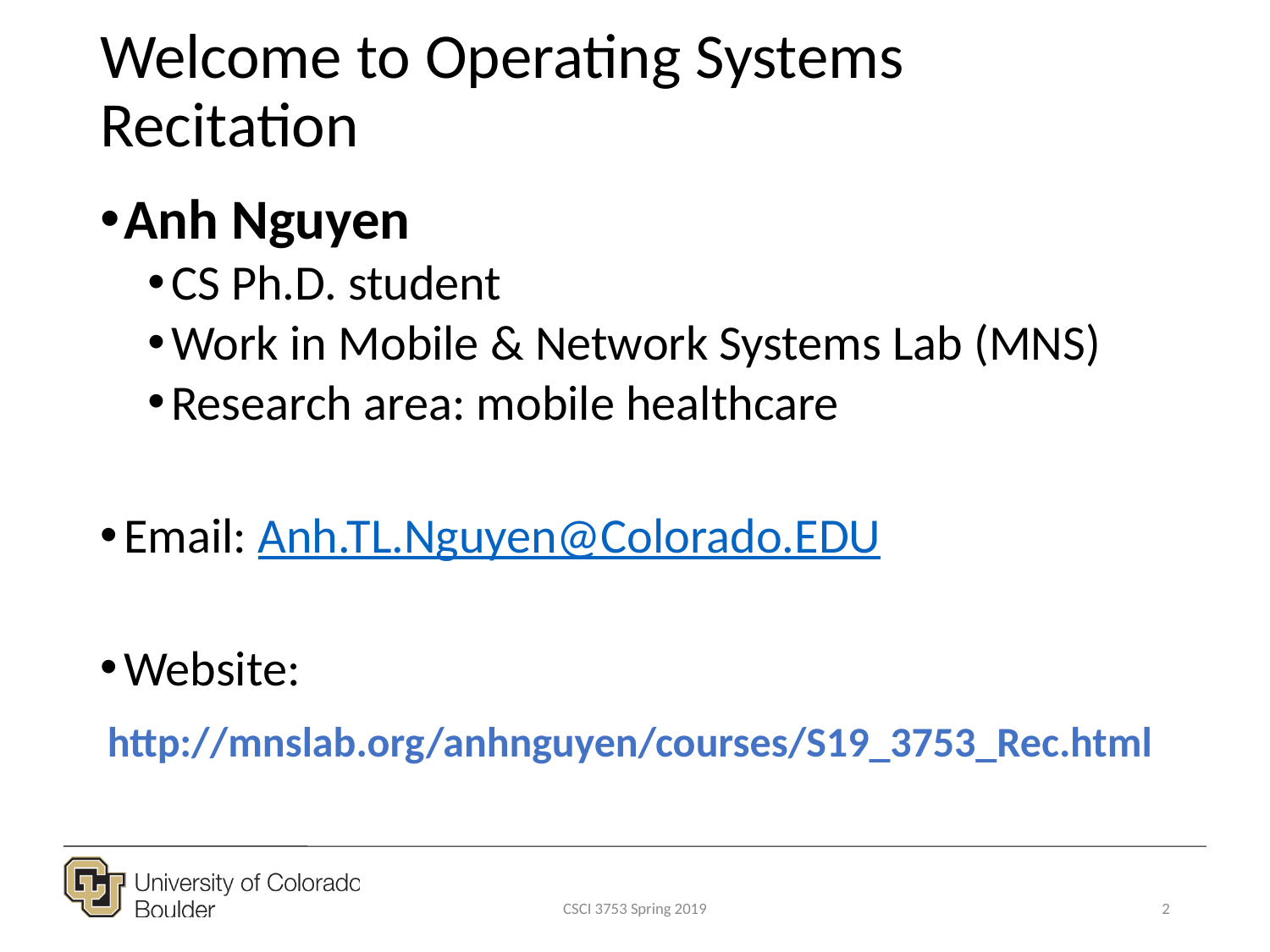

# Welcome to Operating Systems Recitation
Anh Nguyen
CS Ph.D. student
Work in Mobile & Network Systems Lab (MNS)
Research area: mobile healthcare

Email: Anh.TL.Nguyen@Colorado.EDU

Website:
http://mnslab.org/anhnguyen/courses/S19_3753_Rec.html
CSCI 3753 Spring 2019
2